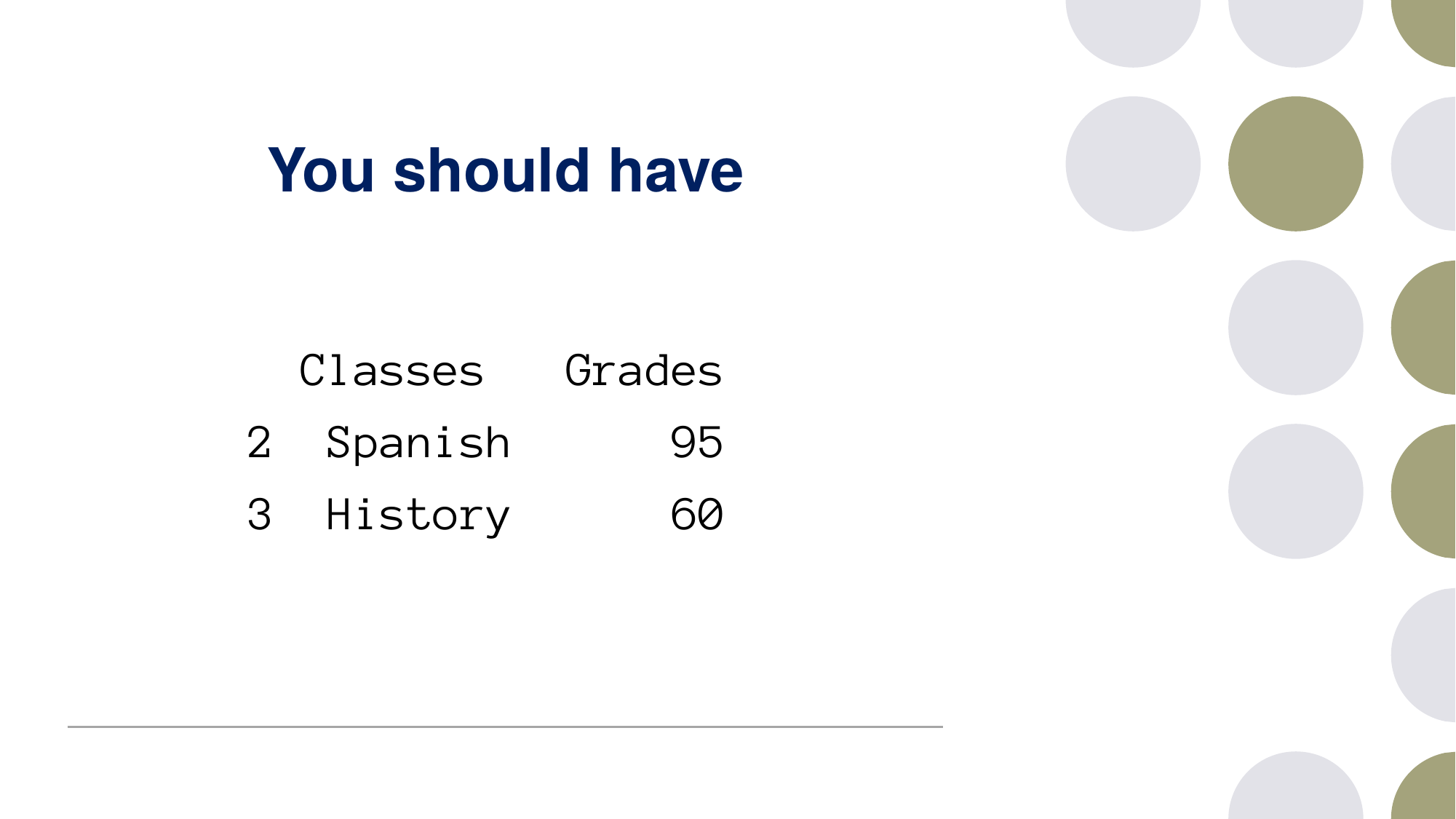

# You should have
  Classes   Grades
2  Spanish      95
3  History      60